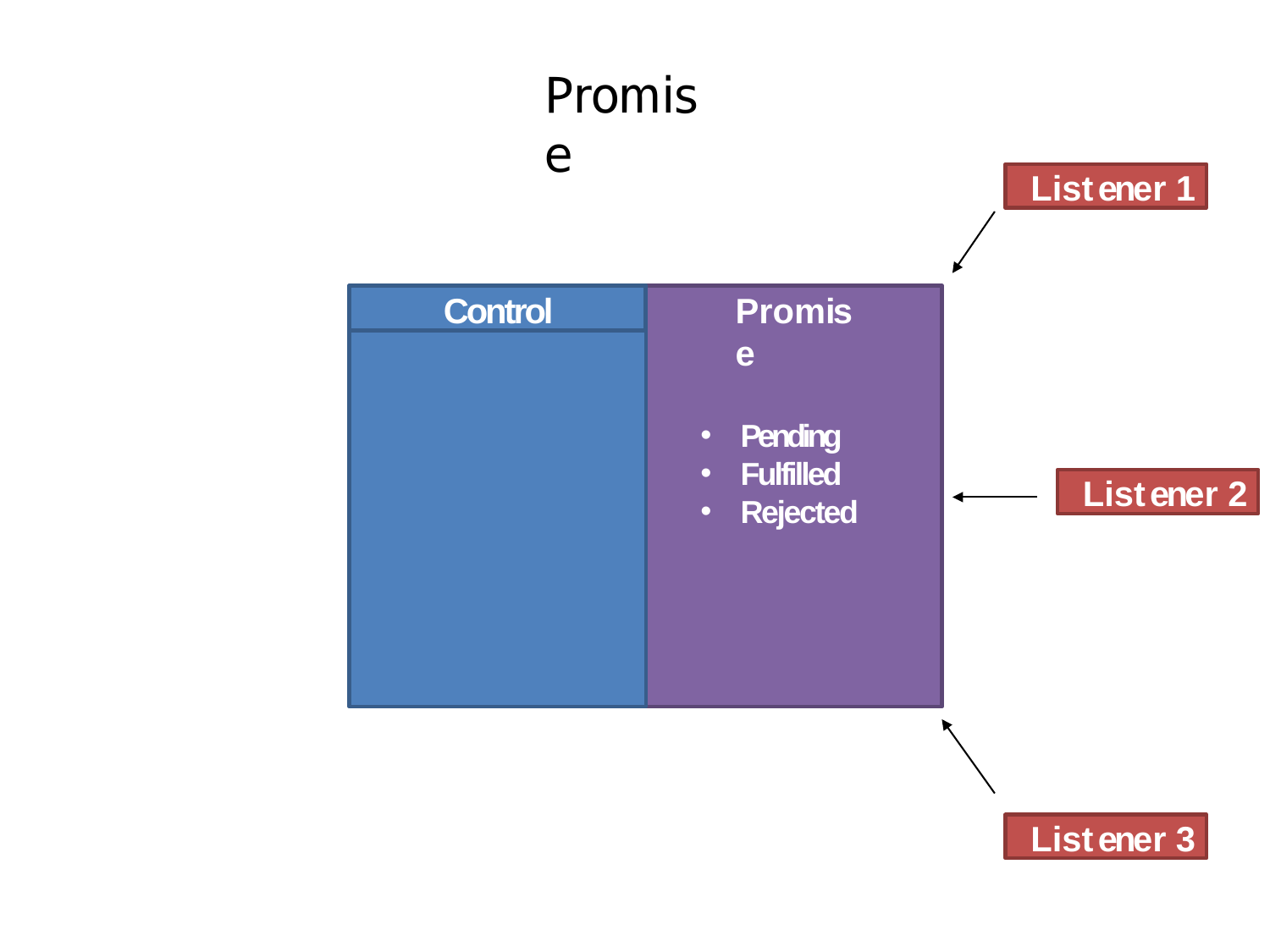

# Promise
Listener 1

Control
Promise
Pending
Fulfilled
Rejected
Listener 2

Listener 3
8